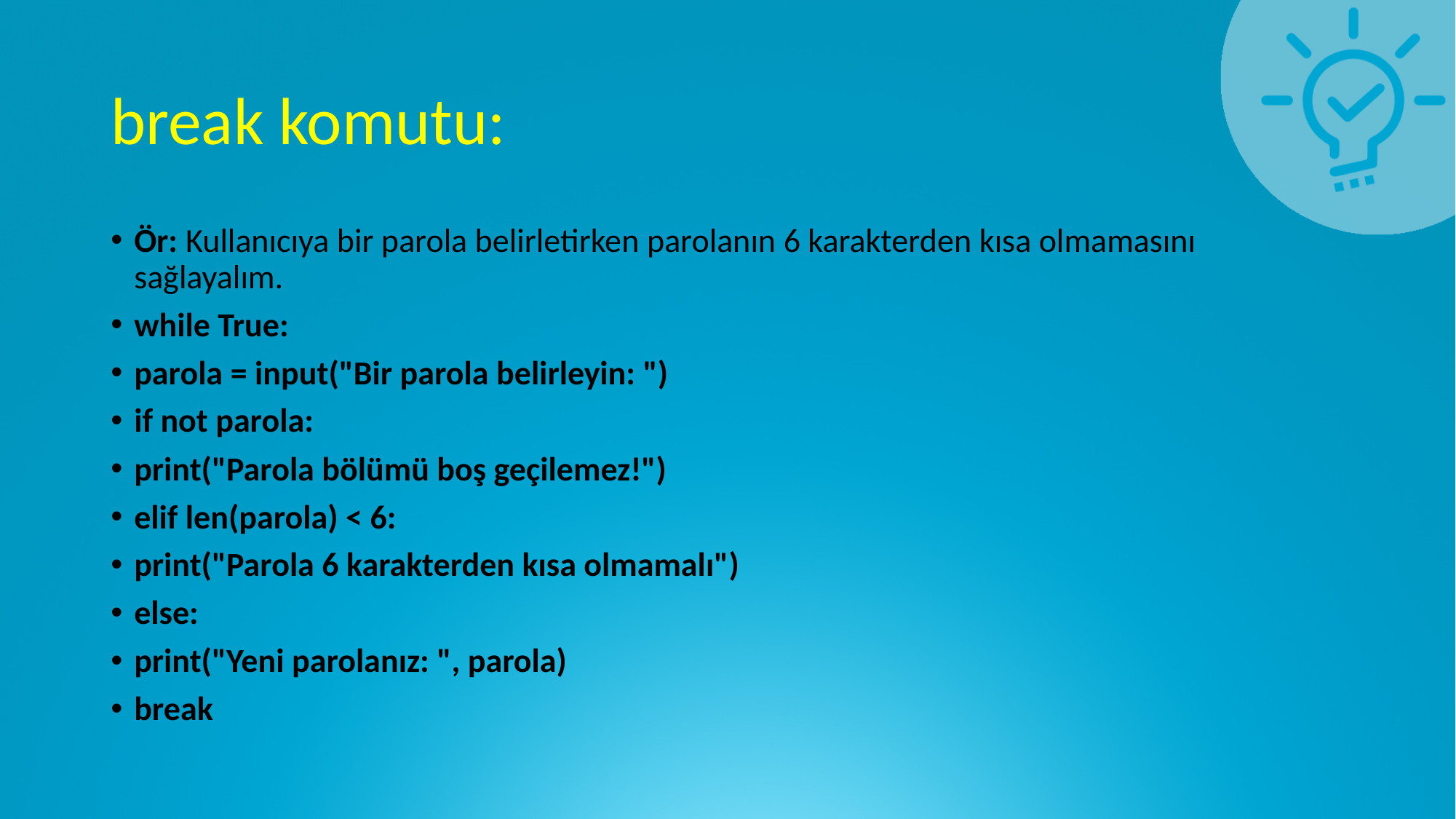

# break komutu:
Ör: Kullanıcıya bir parola belirletirken parolanın 6 karakterden kısa olmamasını sağlayalım.
while True:
parola = input("Bir parola belirleyin: ")
if not parola:
print("Parola bölümü boş geçilemez!")
elif len(parola) < 6:
print("Parola 6 karakterden kısa olmamalı")
else:
print("Yeni parolanız: ", parola)
break